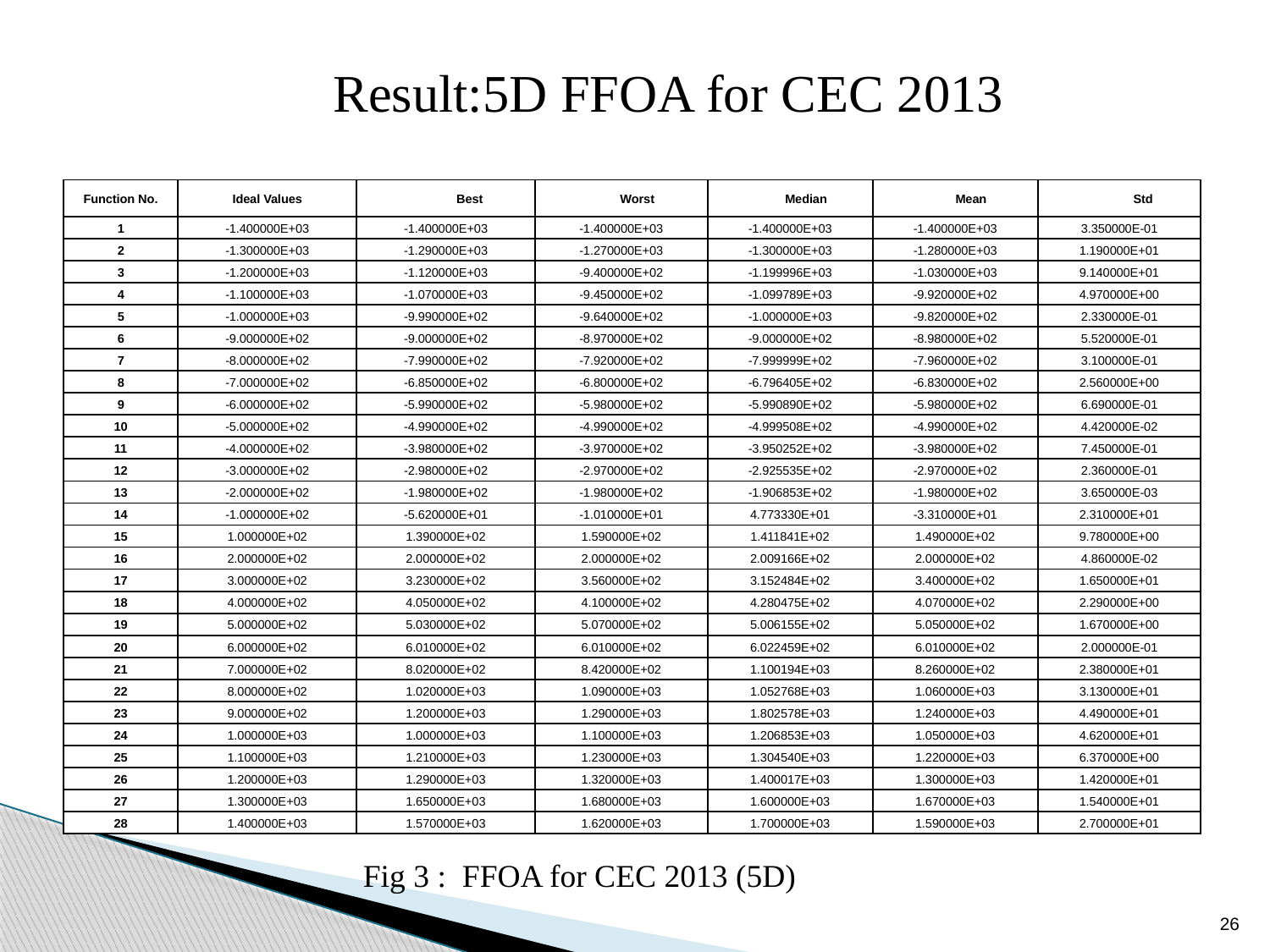

Result:5D FFOA for CEC 2013
| Function No. | Ideal Values | Best | Worst | Median | Mean | Std |
| --- | --- | --- | --- | --- | --- | --- |
| 1 | -1.400000E+03 | -1.400000E+03 | -1.400000E+03 | -1.400000E+03 | -1.400000E+03 | 3.350000E-01 |
| 2 | -1.300000E+03 | -1.290000E+03 | -1.270000E+03 | -1.300000E+03 | -1.280000E+03 | 1.190000E+01 |
| 3 | -1.200000E+03 | -1.120000E+03 | -9.400000E+02 | -1.199996E+03 | -1.030000E+03 | 9.140000E+01 |
| 4 | -1.100000E+03 | -1.070000E+03 | -9.450000E+02 | -1.099789E+03 | -9.920000E+02 | 4.970000E+00 |
| 5 | -1.000000E+03 | -9.990000E+02 | -9.640000E+02 | -1.000000E+03 | -9.820000E+02 | 2.330000E-01 |
| 6 | -9.000000E+02 | -9.000000E+02 | -8.970000E+02 | -9.000000E+02 | -8.980000E+02 | 5.520000E-01 |
| 7 | -8.000000E+02 | -7.990000E+02 | -7.920000E+02 | -7.999999E+02 | -7.960000E+02 | 3.100000E-01 |
| 8 | -7.000000E+02 | -6.850000E+02 | -6.800000E+02 | -6.796405E+02 | -6.830000E+02 | 2.560000E+00 |
| 9 | -6.000000E+02 | -5.990000E+02 | -5.980000E+02 | -5.990890E+02 | -5.980000E+02 | 6.690000E-01 |
| 10 | -5.000000E+02 | -4.990000E+02 | -4.990000E+02 | -4.999508E+02 | -4.990000E+02 | 4.420000E-02 |
| 11 | -4.000000E+02 | -3.980000E+02 | -3.970000E+02 | -3.950252E+02 | -3.980000E+02 | 7.450000E-01 |
| 12 | -3.000000E+02 | -2.980000E+02 | -2.970000E+02 | -2.925535E+02 | -2.970000E+02 | 2.360000E-01 |
| 13 | -2.000000E+02 | -1.980000E+02 | -1.980000E+02 | -1.906853E+02 | -1.980000E+02 | 3.650000E-03 |
| 14 | -1.000000E+02 | -5.620000E+01 | -1.010000E+01 | 4.773330E+01 | -3.310000E+01 | 2.310000E+01 |
| 15 | 1.000000E+02 | 1.390000E+02 | 1.590000E+02 | 1.411841E+02 | 1.490000E+02 | 9.780000E+00 |
| 16 | 2.000000E+02 | 2.000000E+02 | 2.000000E+02 | 2.009166E+02 | 2.000000E+02 | 4.860000E-02 |
| 17 | 3.000000E+02 | 3.230000E+02 | 3.560000E+02 | 3.152484E+02 | 3.400000E+02 | 1.650000E+01 |
| 18 | 4.000000E+02 | 4.050000E+02 | 4.100000E+02 | 4.280475E+02 | 4.070000E+02 | 2.290000E+00 |
| 19 | 5.000000E+02 | 5.030000E+02 | 5.070000E+02 | 5.006155E+02 | 5.050000E+02 | 1.670000E+00 |
| 20 | 6.000000E+02 | 6.010000E+02 | 6.010000E+02 | 6.022459E+02 | 6.010000E+02 | 2.000000E-01 |
| 21 | 7.000000E+02 | 8.020000E+02 | 8.420000E+02 | 1.100194E+03 | 8.260000E+02 | 2.380000E+01 |
| 22 | 8.000000E+02 | 1.020000E+03 | 1.090000E+03 | 1.052768E+03 | 1.060000E+03 | 3.130000E+01 |
| 23 | 9.000000E+02 | 1.200000E+03 | 1.290000E+03 | 1.802578E+03 | 1.240000E+03 | 4.490000E+01 |
| 24 | 1.000000E+03 | 1.000000E+03 | 1.100000E+03 | 1.206853E+03 | 1.050000E+03 | 4.620000E+01 |
| 25 | 1.100000E+03 | 1.210000E+03 | 1.230000E+03 | 1.304540E+03 | 1.220000E+03 | 6.370000E+00 |
| 26 | 1.200000E+03 | 1.290000E+03 | 1.320000E+03 | 1.400017E+03 | 1.300000E+03 | 1.420000E+01 |
| 27 | 1.300000E+03 | 1.650000E+03 | 1.680000E+03 | 1.600000E+03 | 1.670000E+03 | 1.540000E+01 |
| 28 | 1.400000E+03 | 1.570000E+03 | 1.620000E+03 | 1.700000E+03 | 1.590000E+03 | 2.700000E+01 |
Fig 3 :  FFOA for CEC 2013 (5D)
26